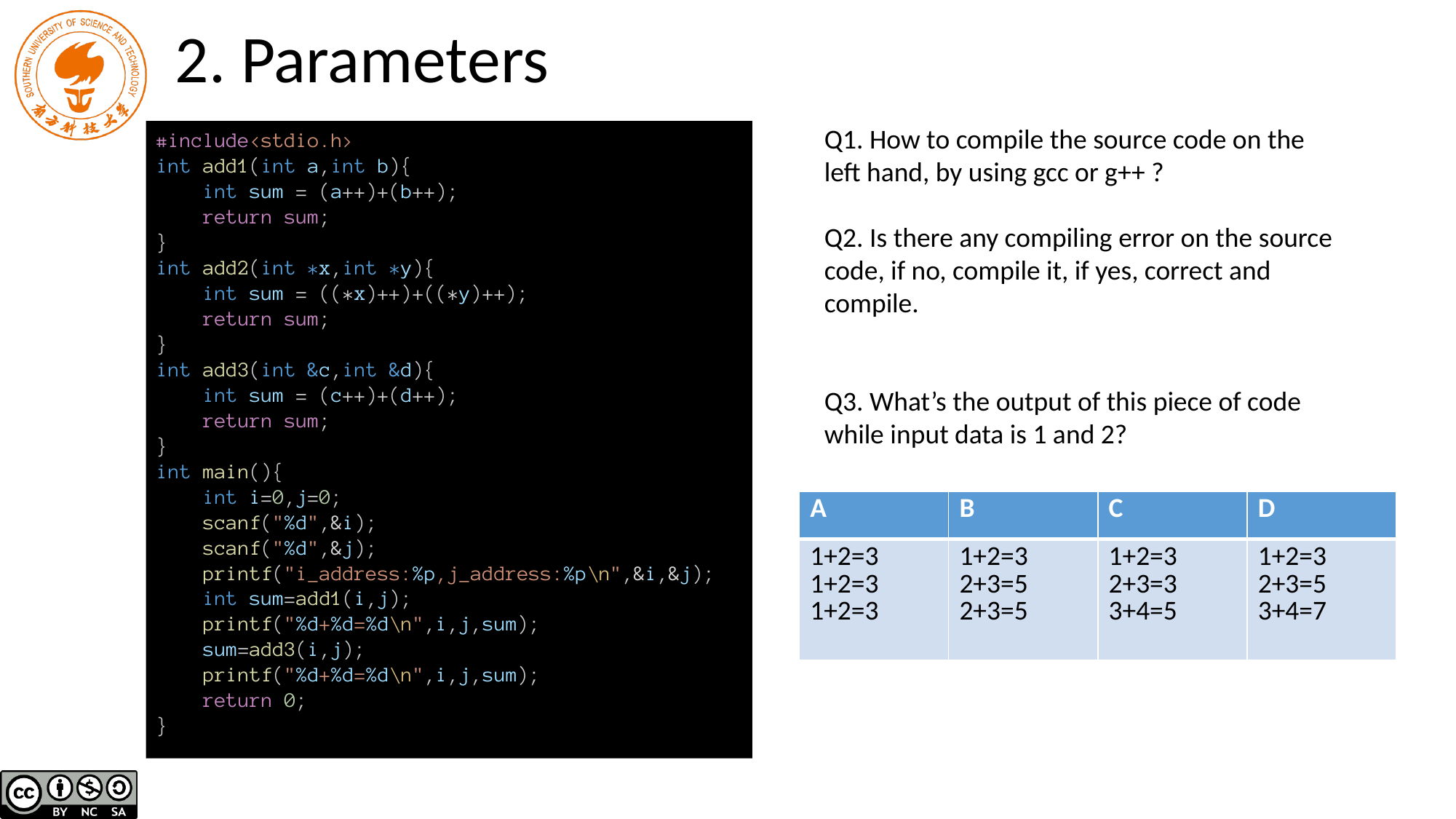

# 2. Parameters
Q1. How to compile the source code on the left hand, by using gcc or g++ ?

Q2. Is there any compiling error on the source code, if no, compile it, if yes, correct and compile.

Q3. What’s the output of this piece of code while input data is 1 and 2?

#include<stdio.h>
int add1(int a,int b){
    int sum = (a++)+(b++);
    return sum;
}
int add2(int *x,int *y){
    int sum = ((*x)++)+((*y)++);
    return sum;
}
int add3(int &c,int &d){
    int sum = (c++)+(d++);
    return sum;
}
int main(){
    int i=0,j=0;
    scanf("%d",&i);
    scanf("%d",&j);
    printf("i_address:%p,j_address:%p\n",&i,&j);
    int sum=add1(i,j);
    printf("%d+%d=%d\n",i,j,sum);
    sum=add3(i,j);
    printf("%d+%d=%d\n",i,j,sum);
    return 0;
}
| A | B | C | D |
| --- | --- | --- | --- |
| 1+2=3 1+2=3 1+2=3 | 1+2=3 2+3=5 2+3=5 | 1+2=3 2+3=3 3+4=5 | 1+2=3 2+3=5 3+4=7 |
19